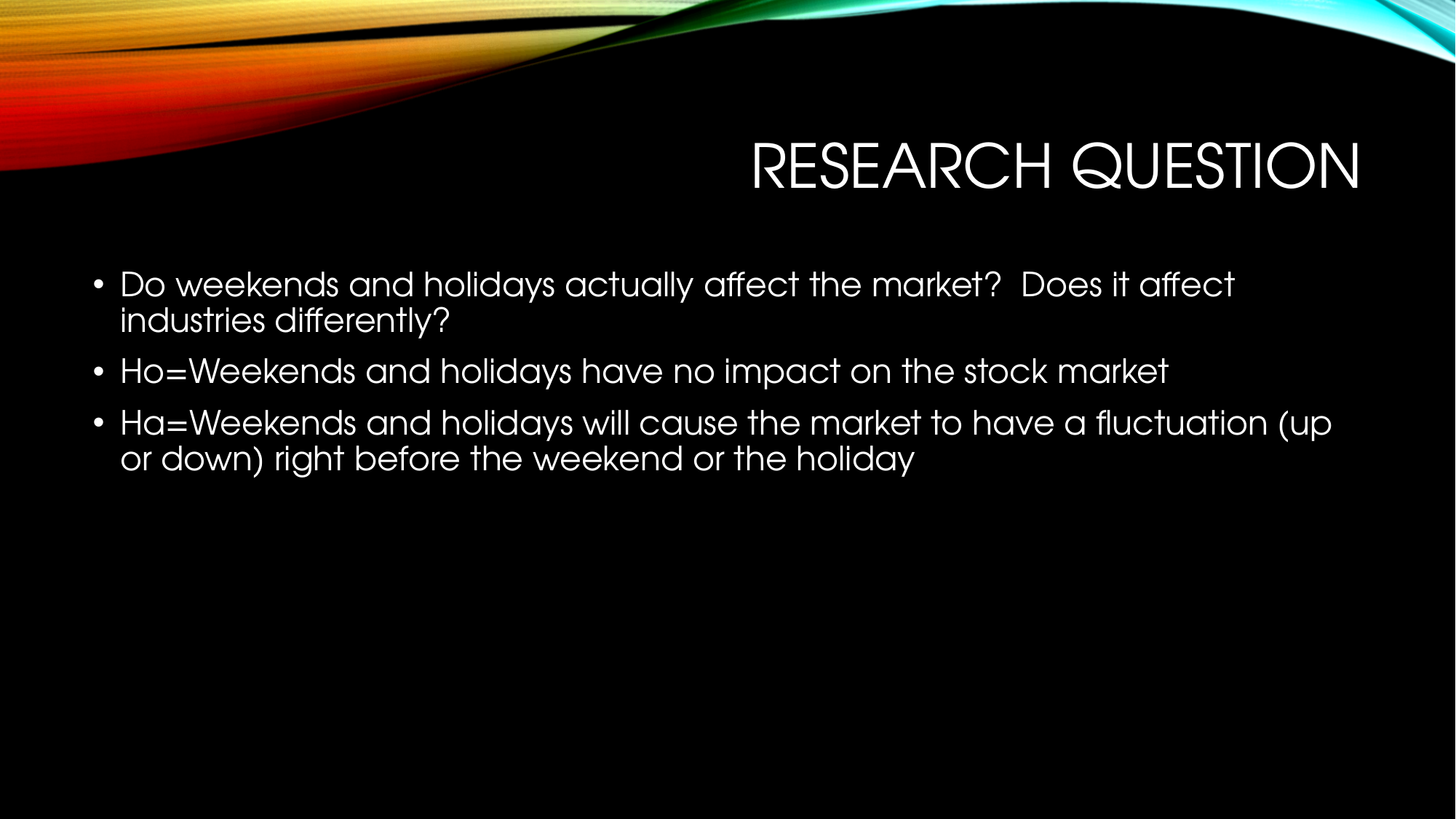

# Research question
Do weekends and holidays actually affect the market?  Does it affect industries differently?
Ho=Weekends and holidays have no impact on the stock market
Ha=Weekends and holidays will cause the market to have a fluctuation (up or down) right before the weekend or the holiday